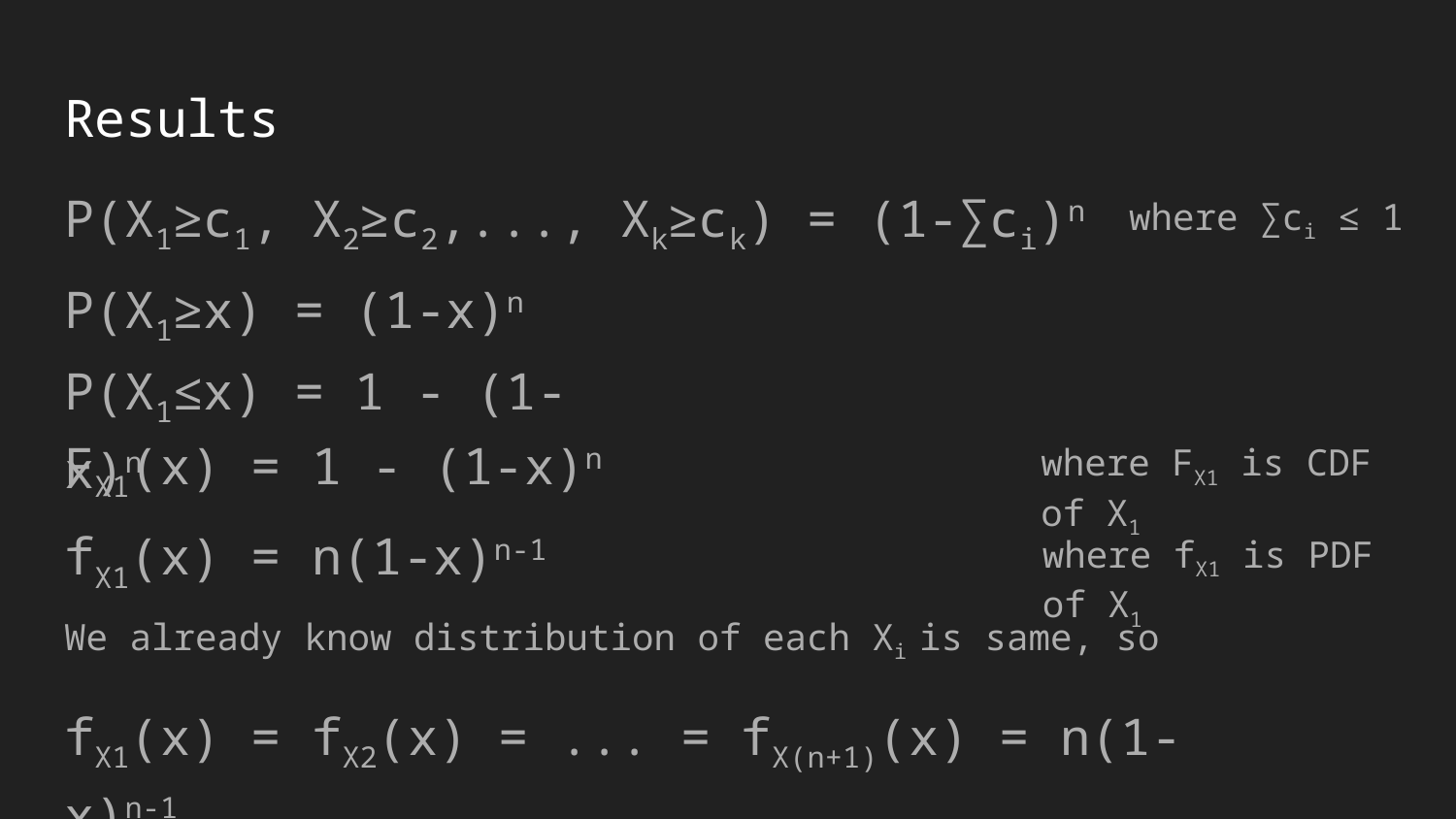

# Results
P(X1≥c1, X2≥c2,..., Xk≥ck) = (1-∑ci)n
where ∑ci ≤ 1
P(X1≥x) = (1-x)n
P(X1≤x) = 1 - (1-x)n
FX1(x) = 1 - (1-x)n
where FX1 is CDF of X1
fX1(x) = n(1-x)n-1
where fX1 is PDF of X1
We already know distribution of each Xi is same, so
fX1(x) = fX2(x) = ... = fX(n+1)(x) = n(1-x)n-1